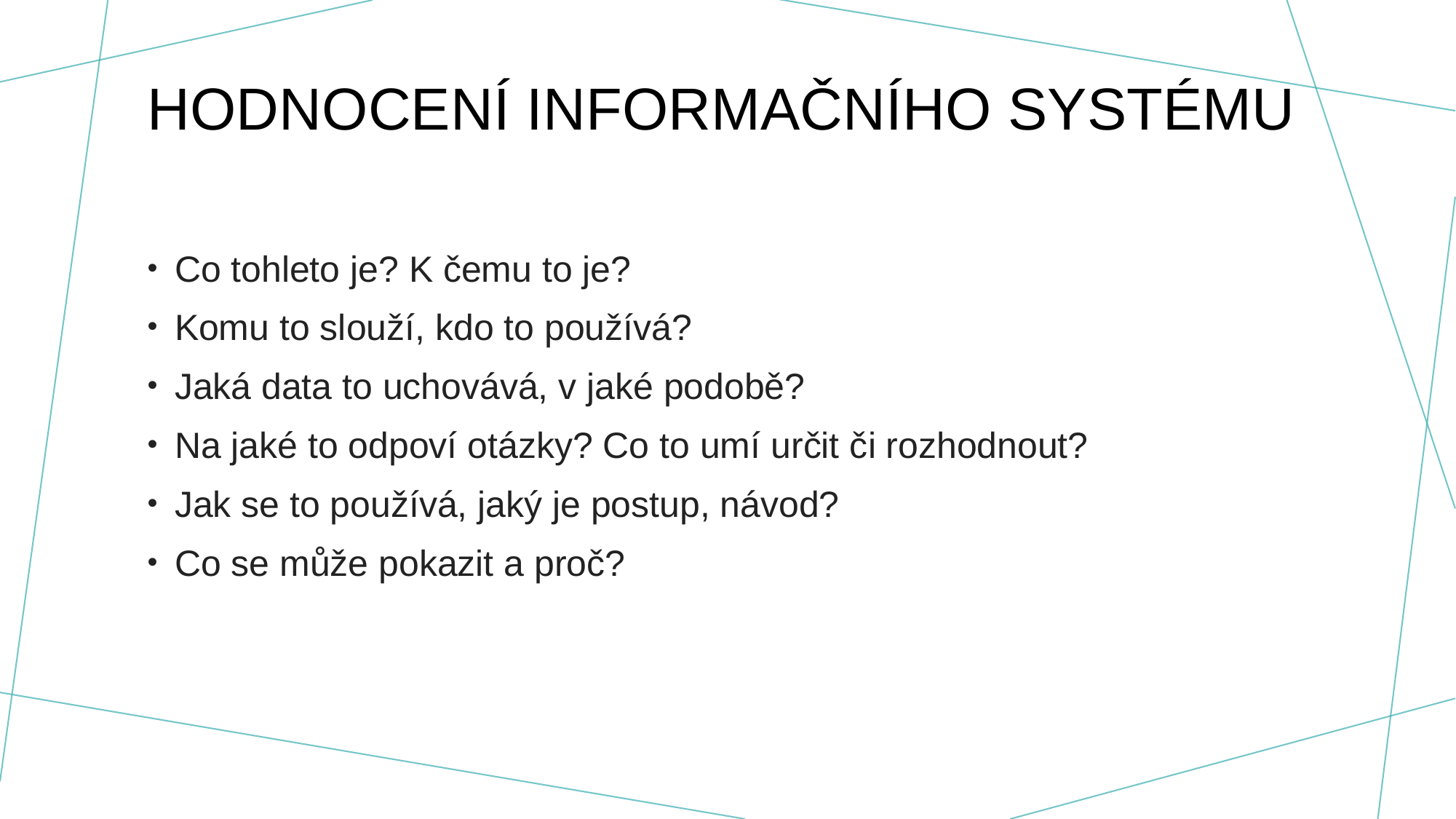

# Hodnocení informačního systému
Co tohleto je? K čemu to je?
Komu to slouží, kdo to používá?
Jaká data to uchovává, v jaké podobě?
Na jaké to odpoví otázky? Co to umí určit či rozhodnout?
Jak se to používá, jaký je postup, návod?
Co se může pokazit a proč?